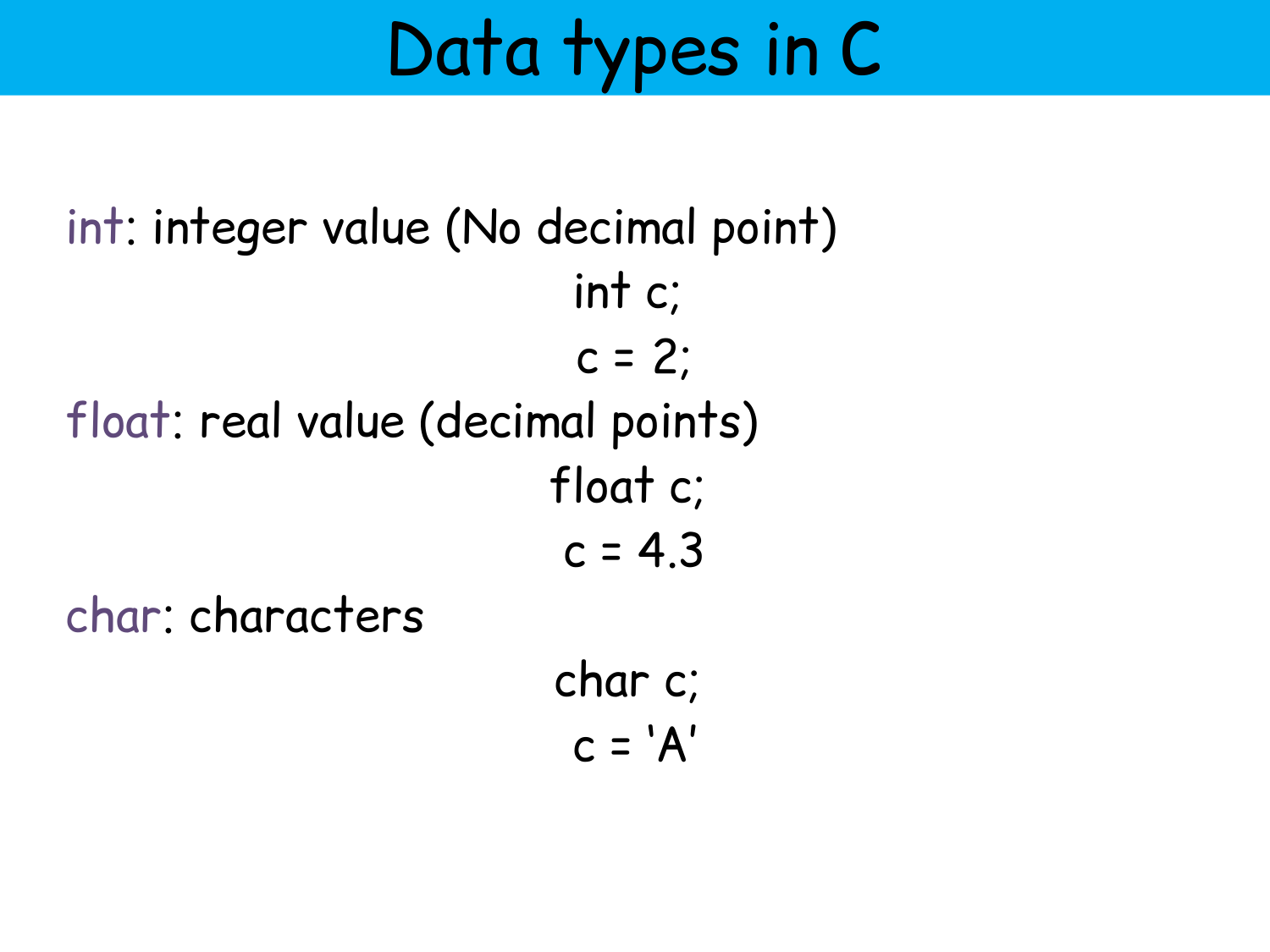

Data types in C
int: integer value (No decimal point)
int c;
c = 2;
float: real value (decimal points)
float c;
c = 4.3
char: characters
char c;
c = ‘A’